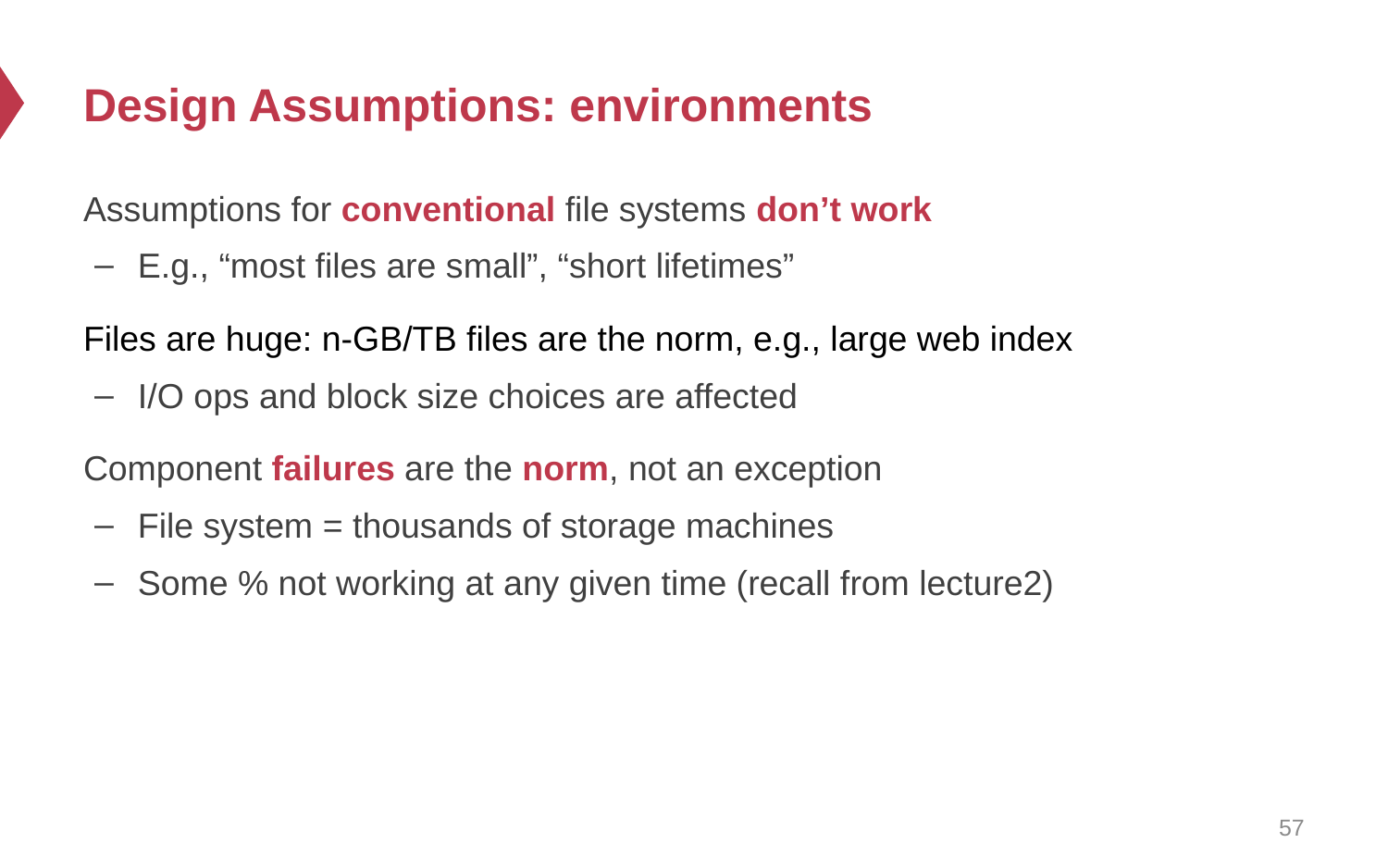

# Design Assumptions: environments
Assumptions for conventional file systems don’t work
E.g., “most files are small”, “short lifetimes”
Files are huge: n-GB/TB files are the norm, e.g., large web index
I/O ops and block size choices are affected
Component failures are the norm, not an exception
File system = thousands of storage machines
Some % not working at any given time (recall from lecture2)

57